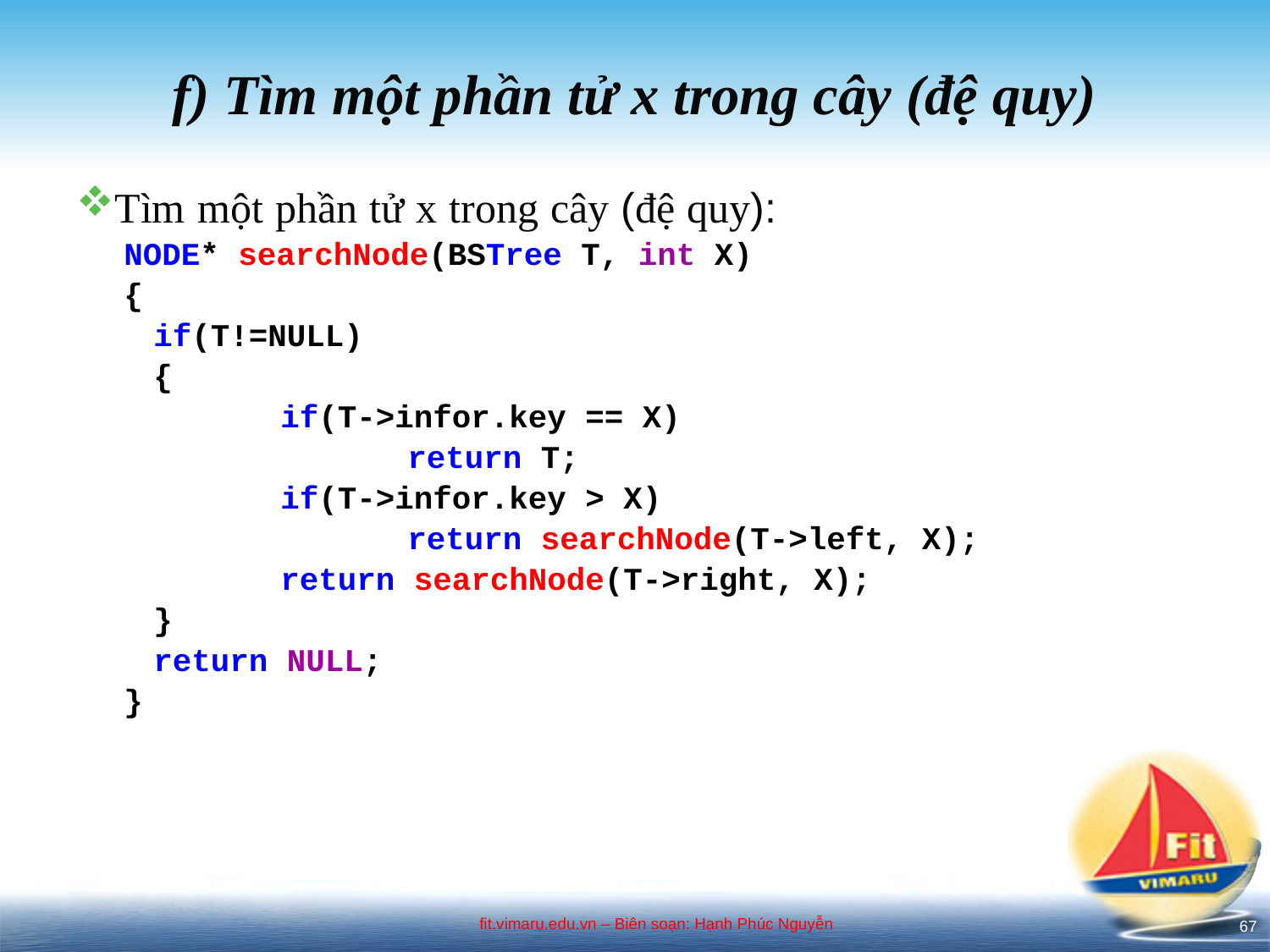

# f) Tìm một phần tử x trong cây (đệ quy)
Tìm một phần tử x trong cây (đệ quy):
NODE* searchNode(BSTree T, int X)
{
	if(T!=NULL)
	{
		if(T->infor.key == X)
			return T;
		if(T->infor.key > X)
			return searchNode(T->left, X);
		return searchNode(T->right, X);
	}
	return NULL;
}
67